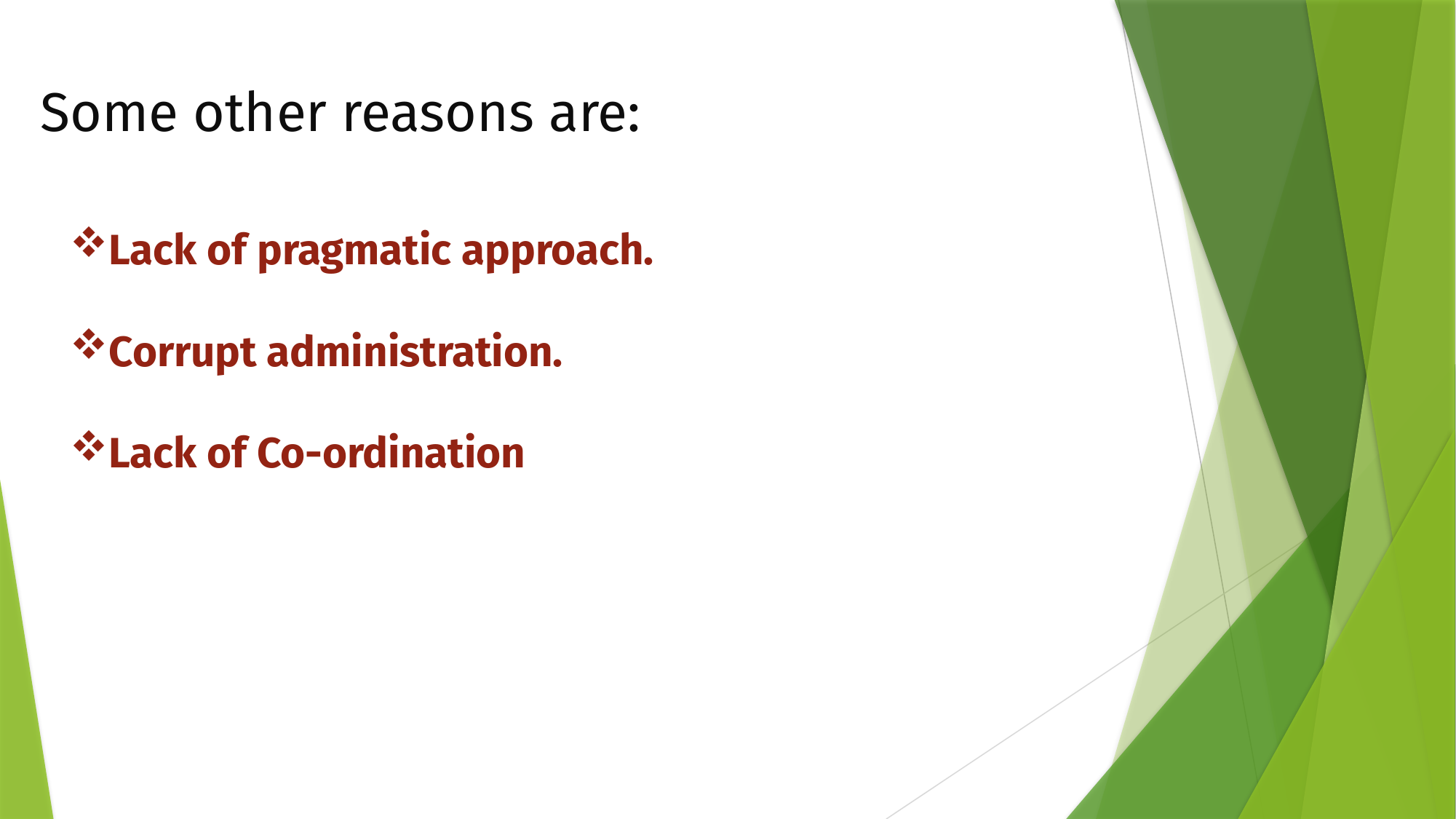

# Some other reasons are:
Lack of pragmatic approach.

Corrupt administration.

Lack of Co-ordination